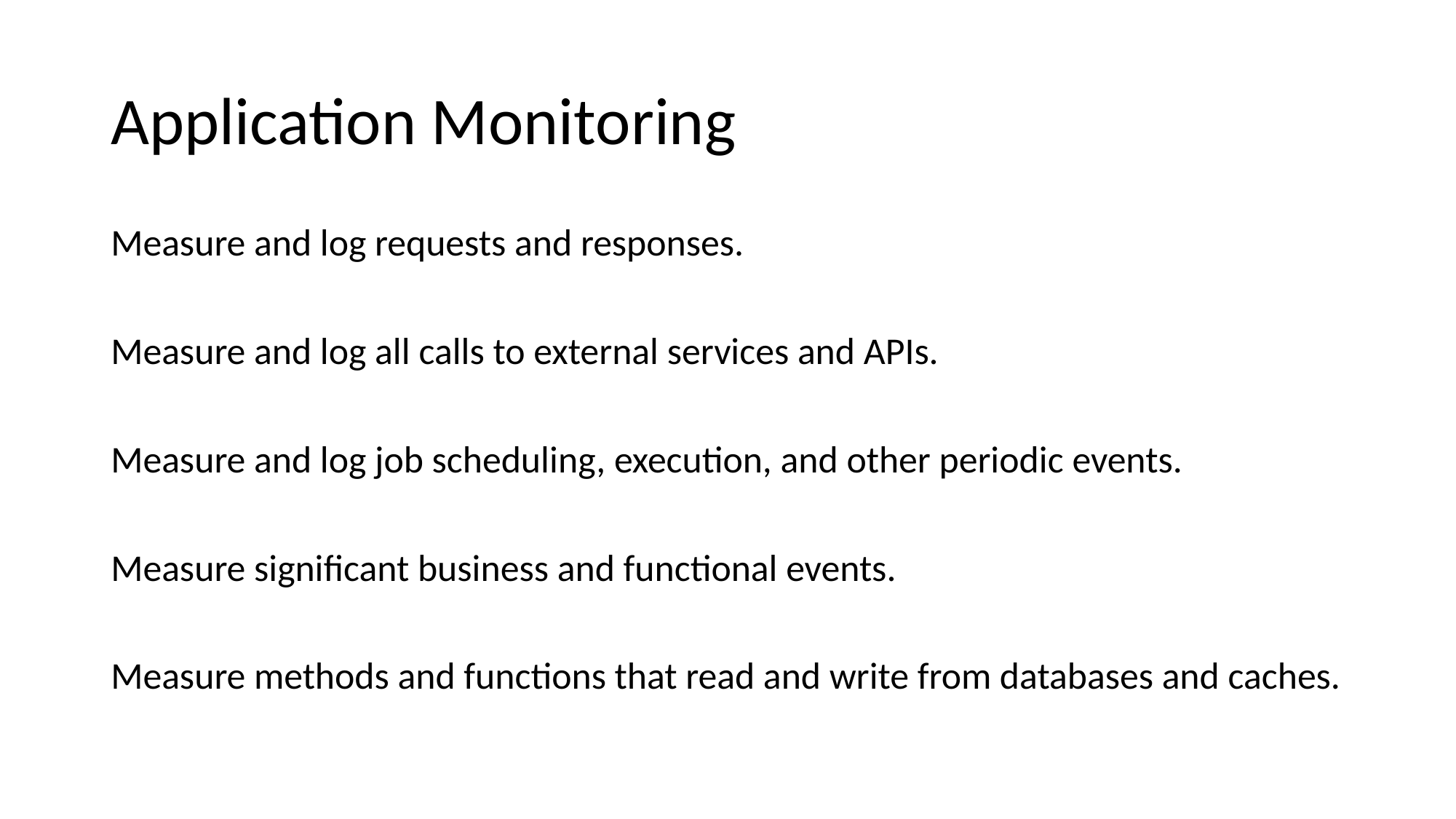

# Application Monitoring
Measure and log requests and responses.

Measure and log all calls to external services and APIs.

Measure and log job scheduling, execution, and other periodic events.

Measure significant business and functional events.

Measure methods and functions that read and write from databases and caches.